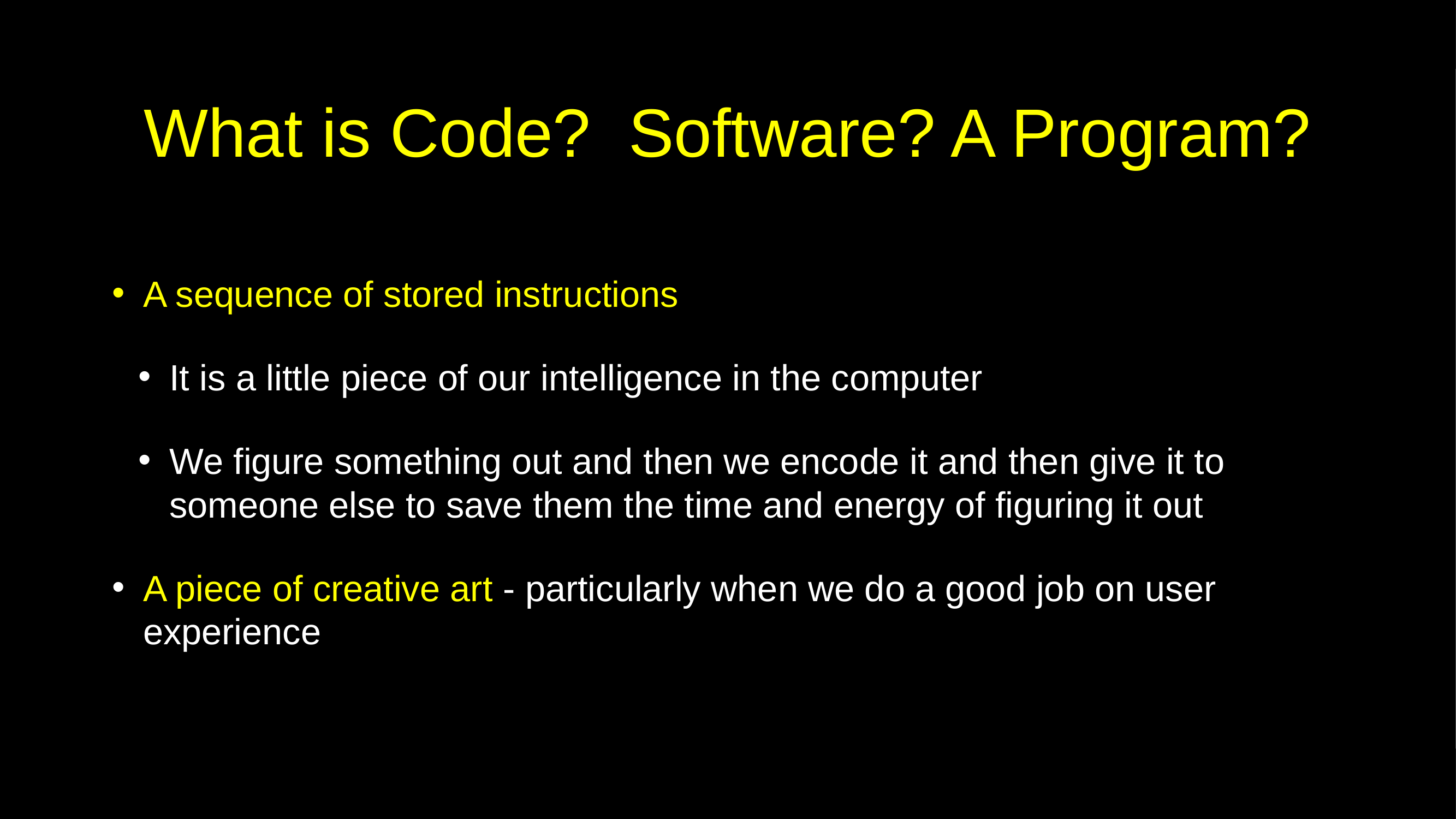

# What is Code?  Software? A Program?
A sequence of stored instructions
It is a little piece of our intelligence in the computer
We figure something out and then we encode it and then give it to someone else to save them the time and energy of figuring it out
A piece of creative art - particularly when we do a good job on user experience